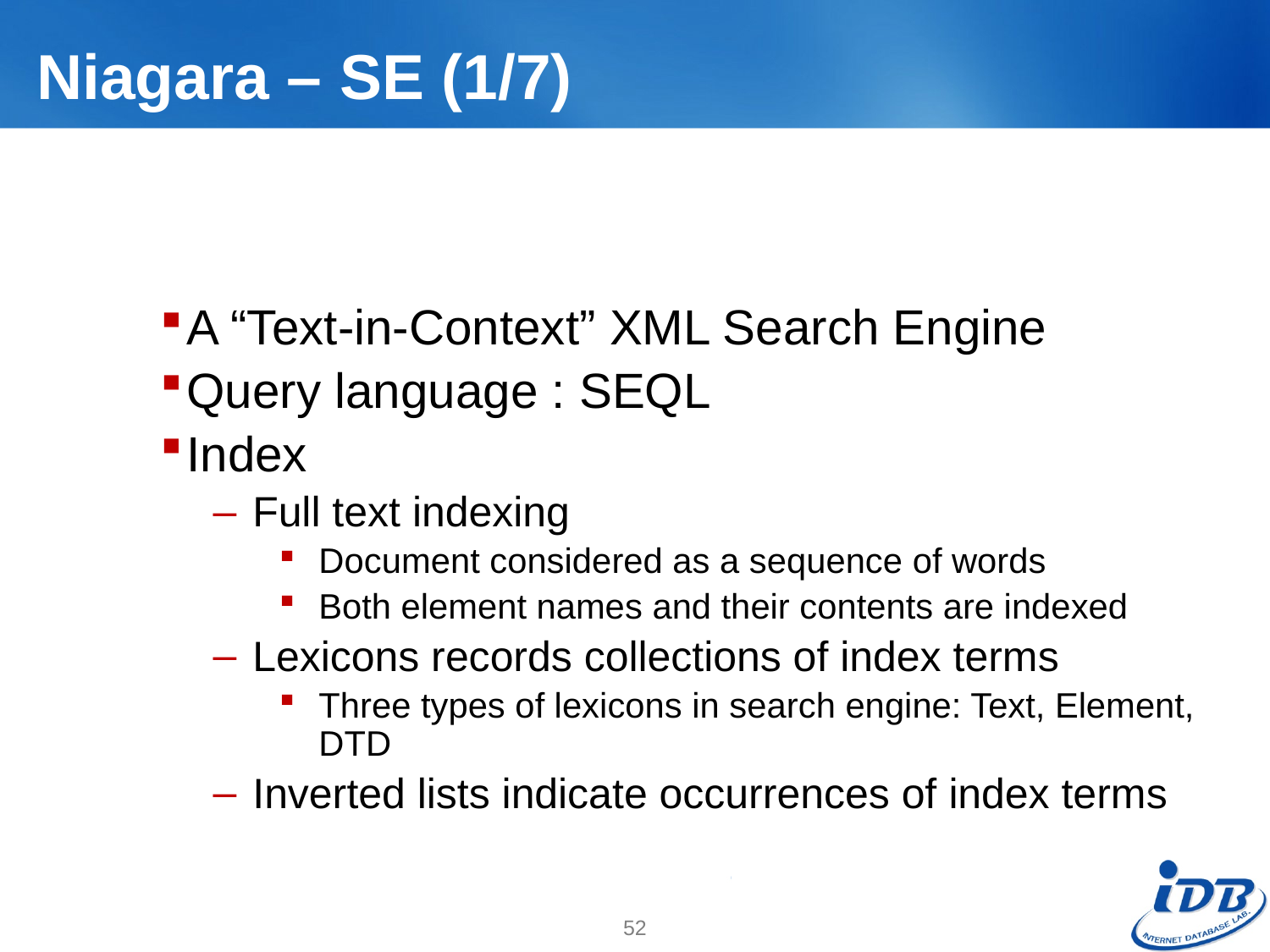

# Niagara – SE (1/7)
A “Text-in-Context” XML Search Engine
Query language : SEQL
Index
Full text indexing
Document considered as a sequence of words
Both element names and their contents are indexed
Lexicons records collections of index terms
Three types of lexicons in search engine: Text, Element, DTD
Inverted lists indicate occurrences of index terms
52